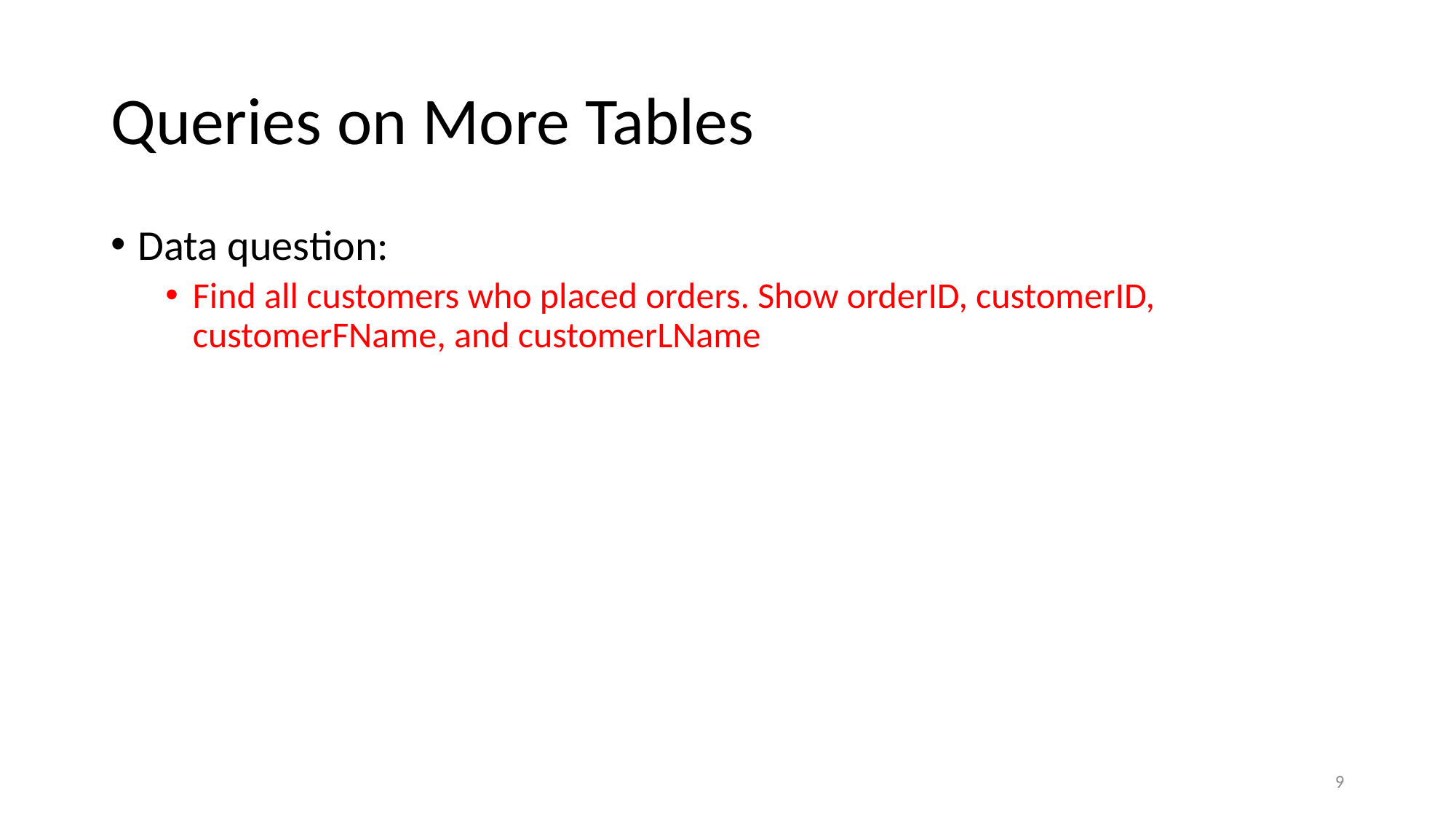

# Queries on More Tables
Data question:
Find all customers who placed orders. Show orderID, customerID, customerFName, and customerLName
9